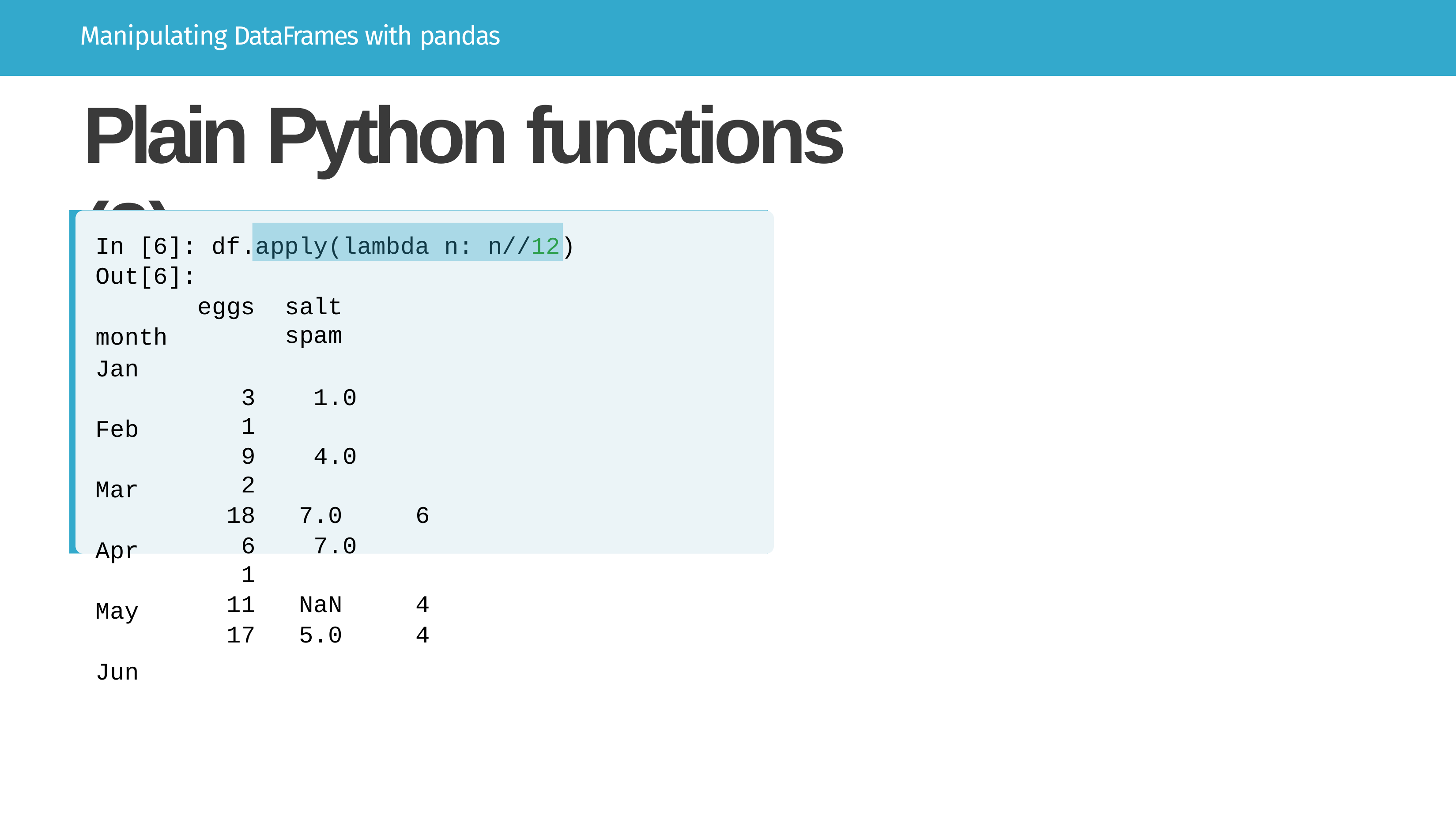

# Manipulating DataFrames with pandas
Plain Python functions (2)

.apply(lambda n: n//12
In [6]: df
Out[6]:
eggs
month
)
salt	spam

3	1.0	1
9	4.0	2
18	7.0	6
6	7.0	1
11	NaN	4
17	5.0	4
Jan  Feb  Mar  Apr  May  Jun